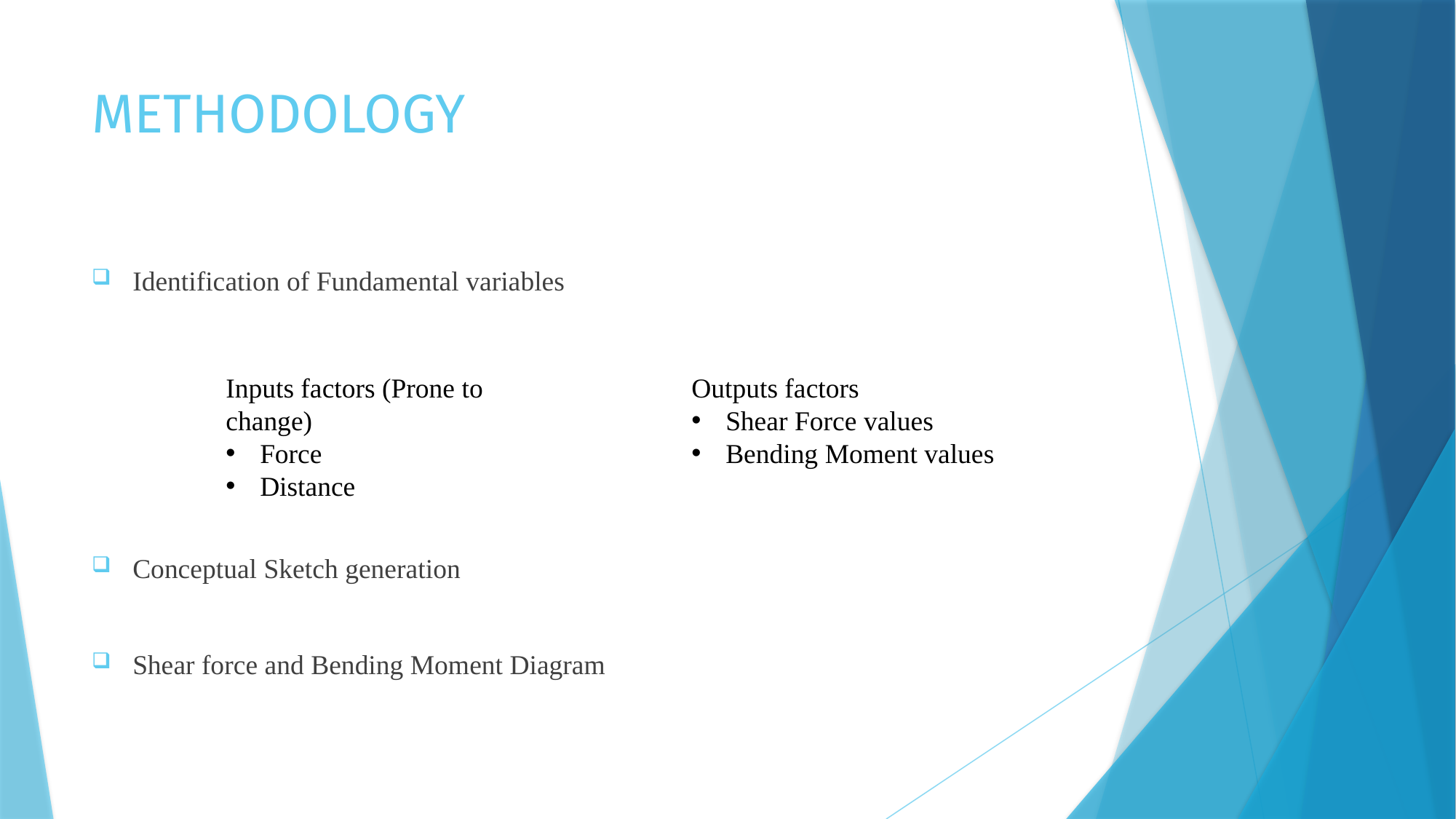

# METHODOLOGY
Identification of Fundamental variables

Conceptual Sketch generation

Shear force and Bending Moment Diagram
Outputs factors
Shear Force values
Bending Moment values

Inputs factors (Prone to change)
Force
Distance